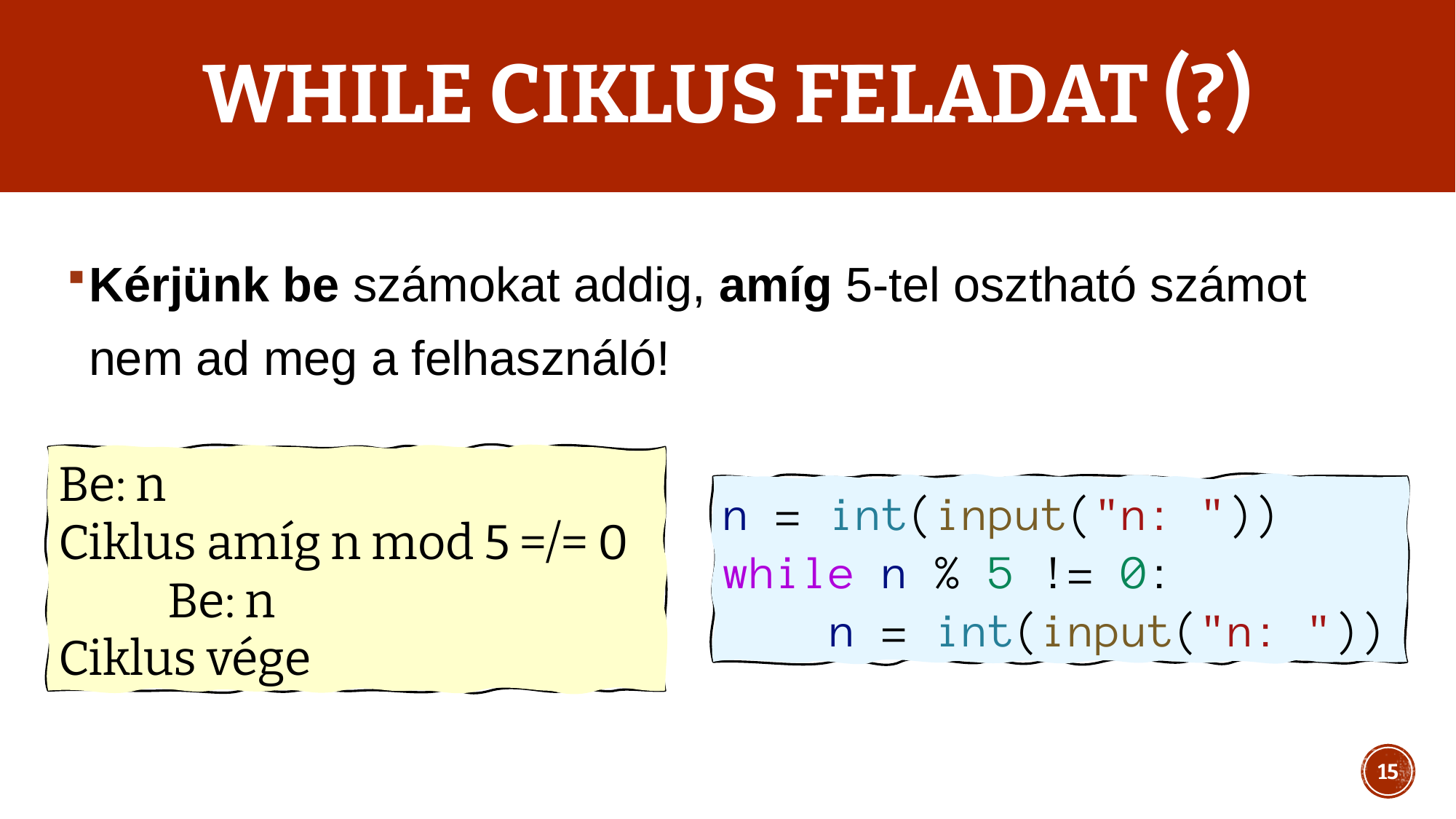

# While ciklus feladat (?)
Kérjünk be számokat addig, amíg 5-tel osztható számot nem ad meg a felhasználó!
Be: n
Ciklus amíg n mod 5 =/= 0
	Be: n
Ciklus vége
n = int(input("n: "))
while n % 5 != 0:
    n = int(input("n: "))
15